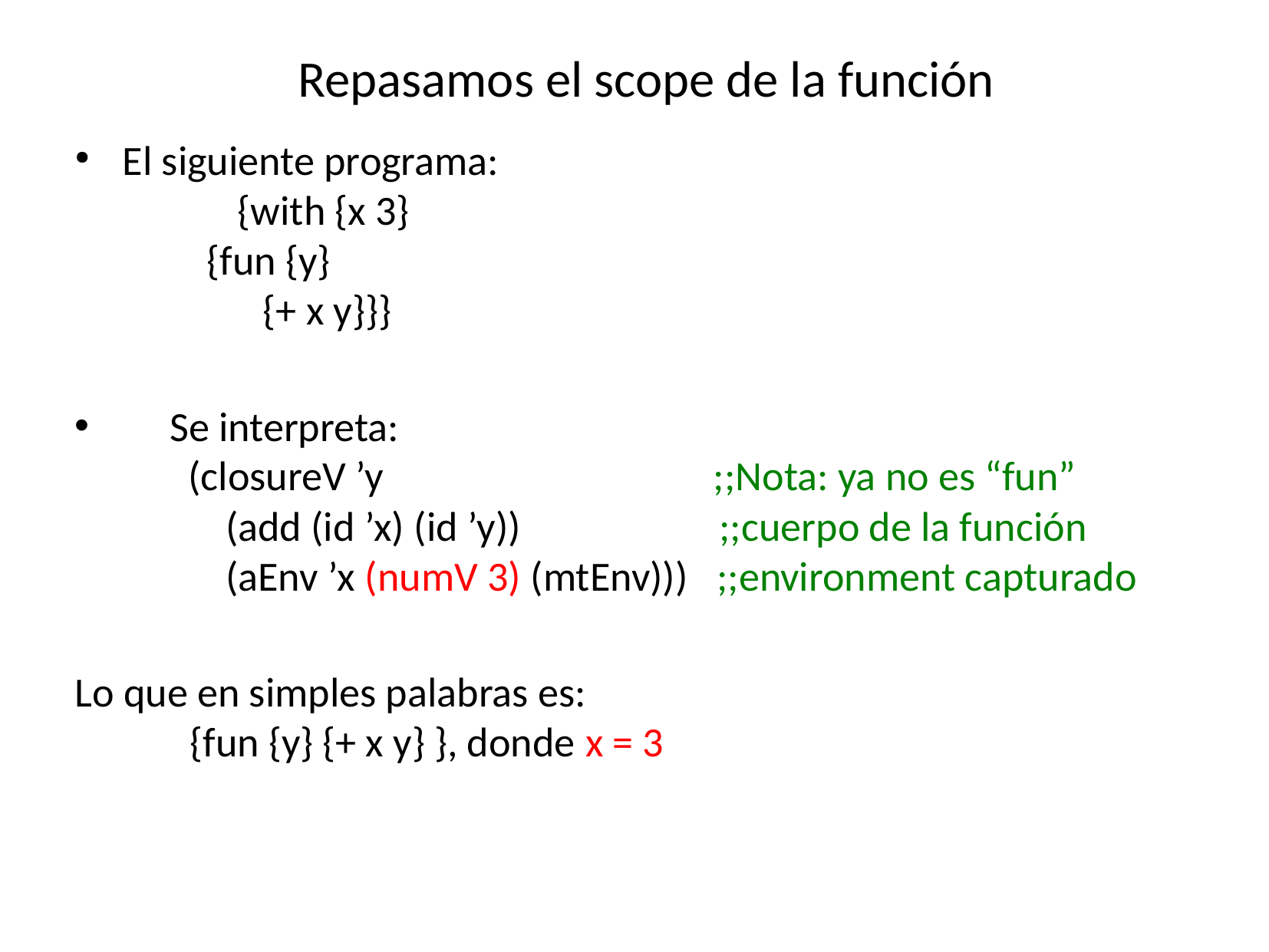

Repasamos el scope de la función
El siguiente programa:
	{with {x 3}
         {fun {y}
               {+ x y}}}

     Se interpreta:
       (closureV ’y                                   ;;Nota: ya no es “fun”
           (add (id ’x) (id ’y))                     ;;cuerpo de la función
           (aEnv ’x (numV 3) (mtEnv)))   ;;environment capturado

Lo que en simples palabras es:
      	{fun {y} {+ x y} }, donde x = 3